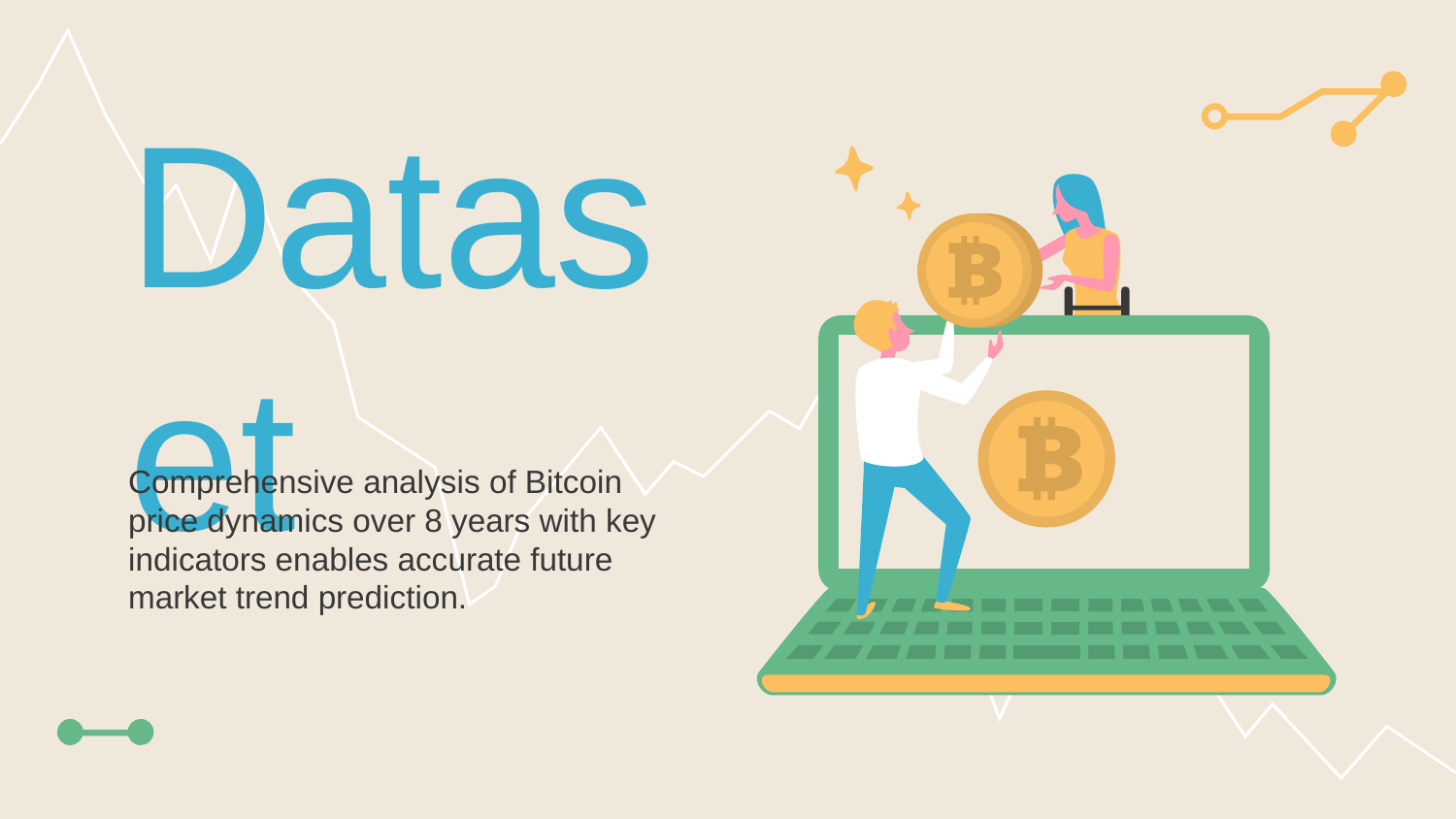

# Dataset
Comprehensive analysis of Bitcoin price dynamics over 8 years with key indicators enables accurate future market trend prediction.